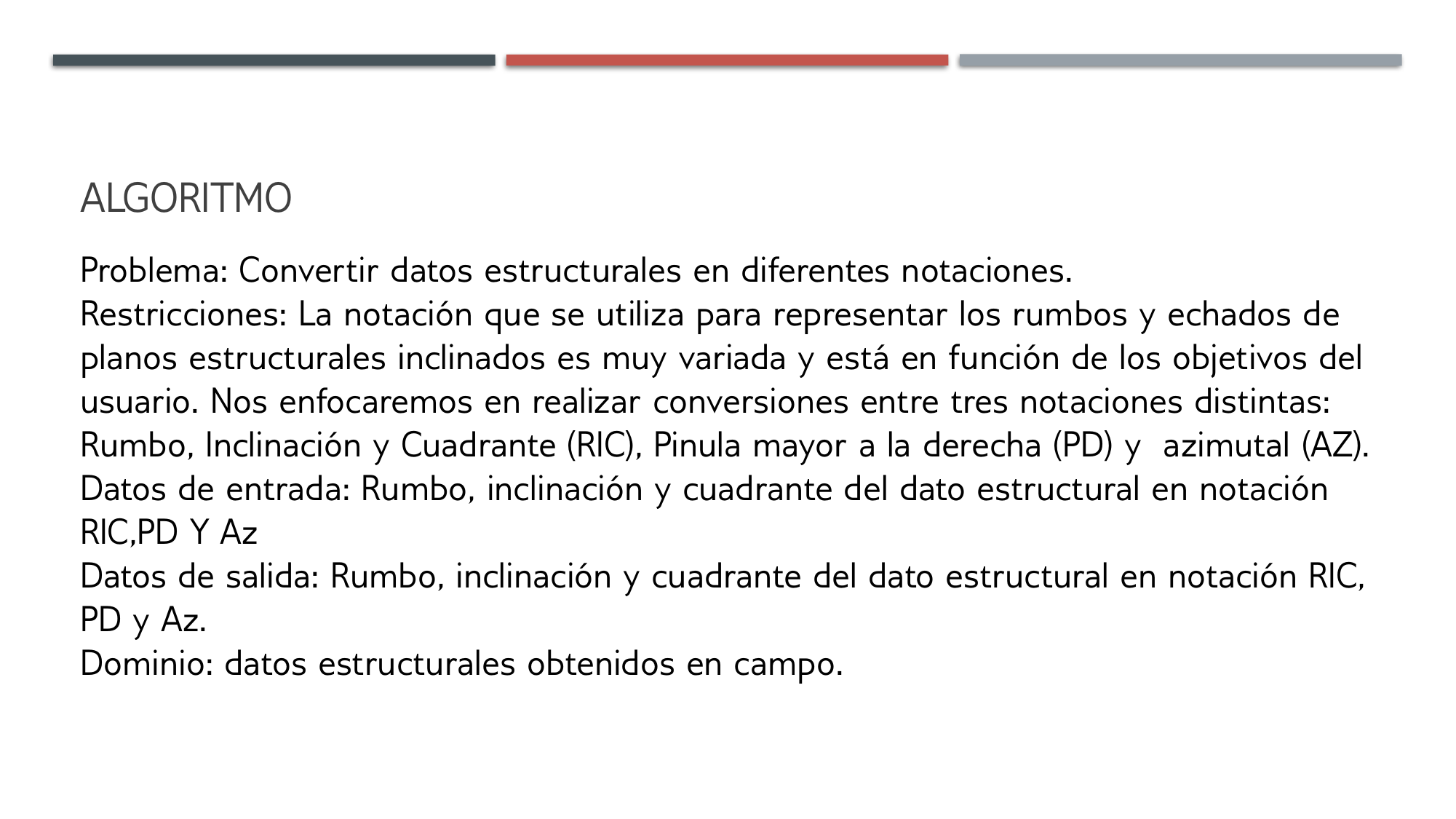

# Algoritmo
Problema: Convertir datos estructurales en diferentes notaciones.
Restricciones: La notación que se utiliza para representar los rumbos y echados de planos estructurales inclinados es muy variada y está en función de los objetivos del usuario. Nos enfocaremos en realizar conversiones entre tres notaciones distintas: Rumbo, Inclinación y Cuadrante (RIC), Pinula mayor a la derecha (PD) y  azimutal (AZ).
Datos de entrada: Rumbo, inclinación y cuadrante del dato estructural en notación RIC,PD Y Az
Datos de salida: Rumbo, inclinación y cuadrante del dato estructural en notación RIC, PD y Az.
Dominio: datos estructurales obtenidos en campo.